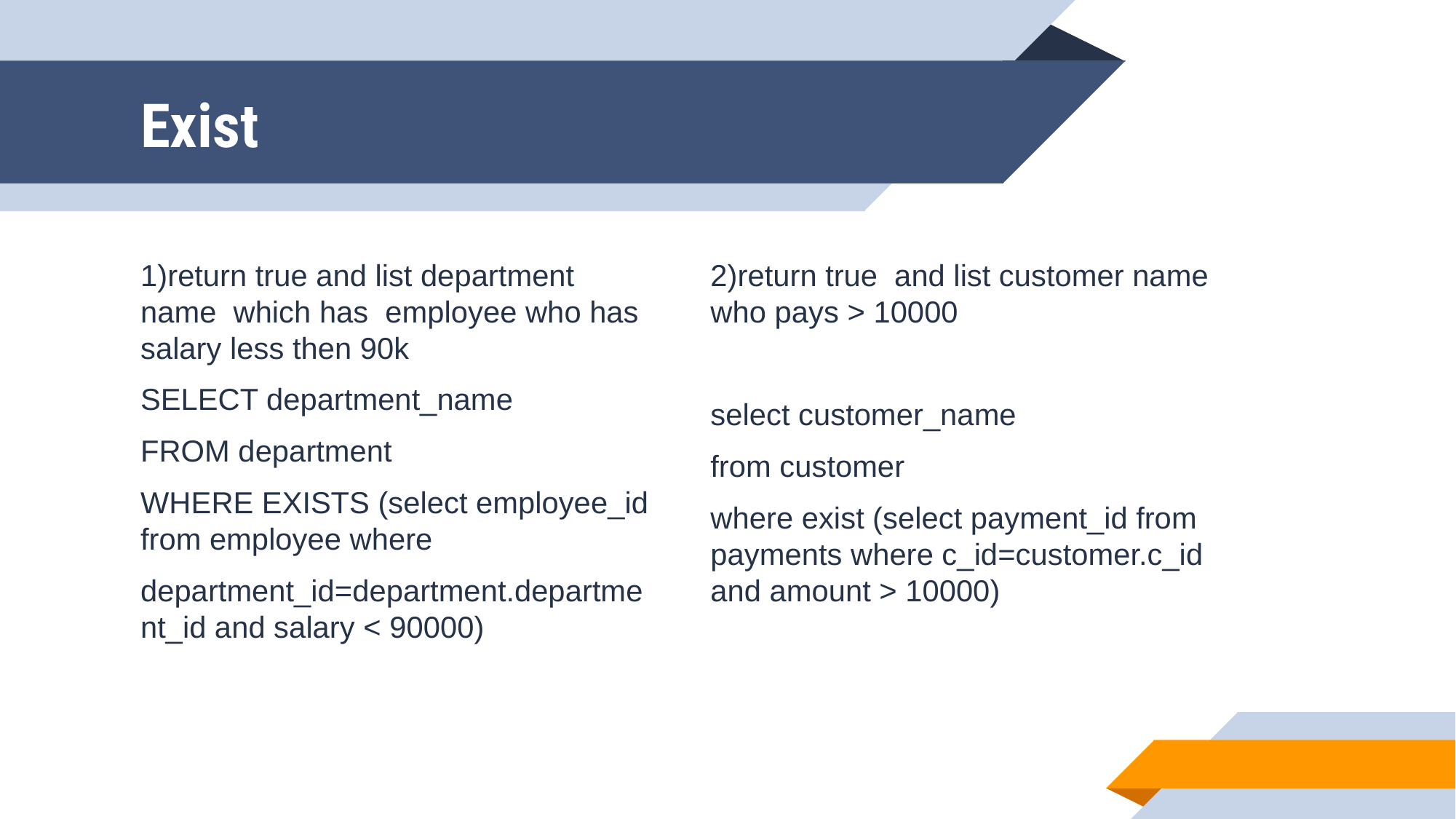

# Exist
1)return true and list department name  which has  employee who has salary less then 90k
SELECT department_name
FROM department
WHERE EXISTS (select employee_id from employee where
department_id=department.department_id and salary < 90000)

2)return true  and list customer name   who pays > 10000

select customer_name
from customer
where exist (select payment_id from payments where c_id=customer.c_id and amount > 10000)